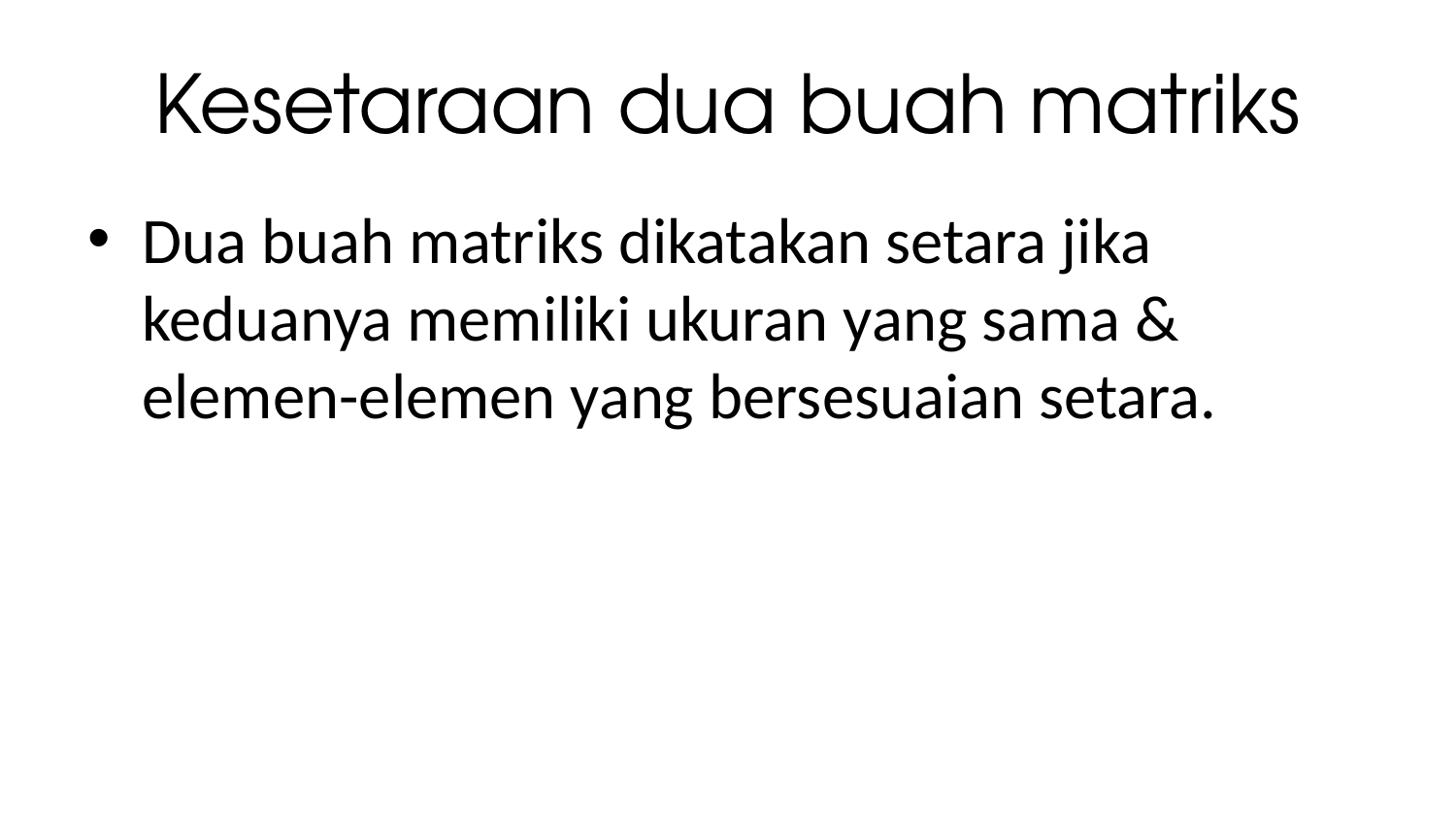

# Kesetaraan dua buah matriks
Dua buah matriks dikatakan setara jika keduanya memiliki ukuran yang sama & elemen-elemen yang bersesuaian setara.